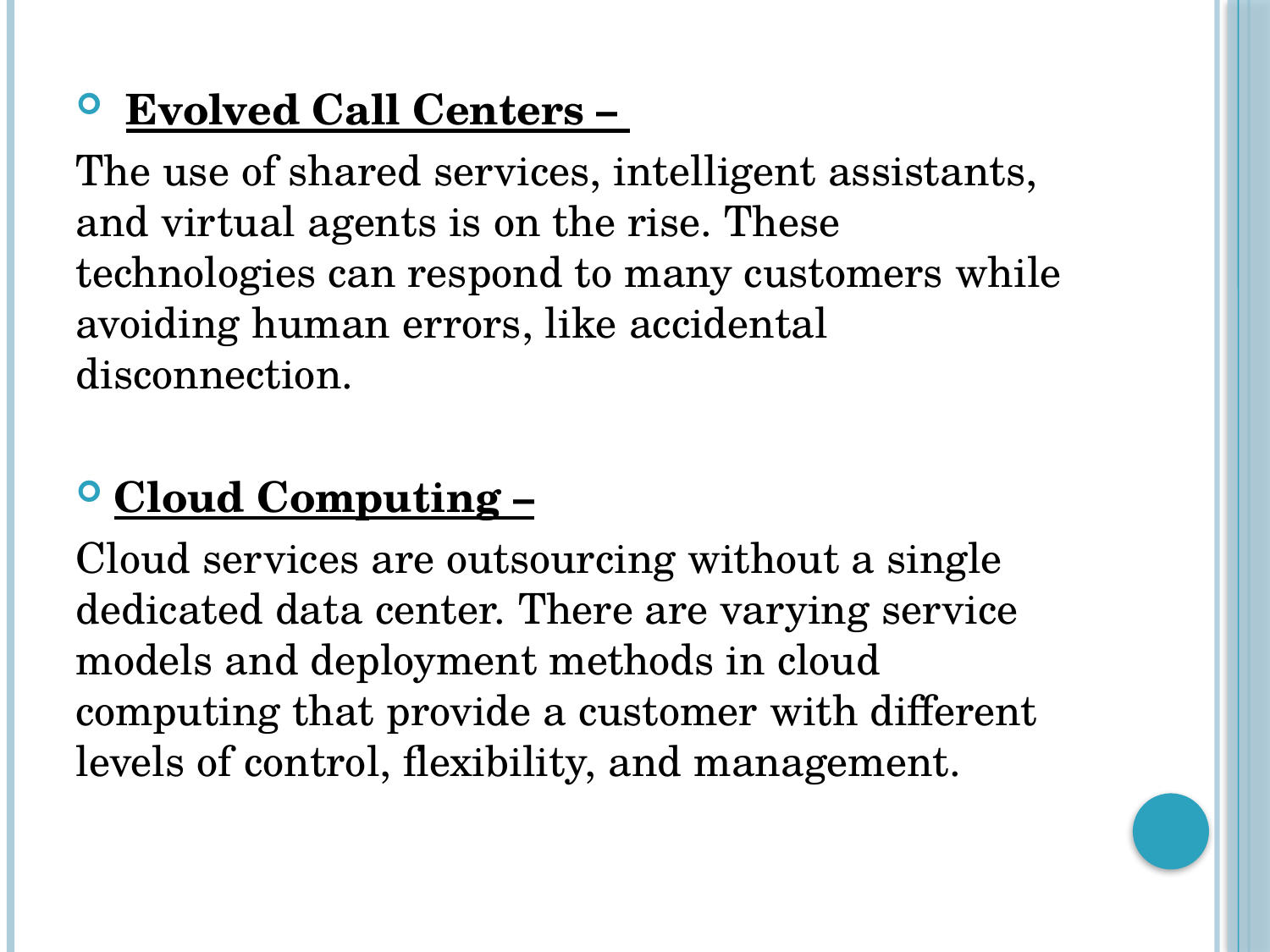

#
 Evolved Call Centers –
The use of shared services, intelligent assistants, and virtual agents is on the rise. These technologies can respond to many customers while avoiding human errors, like accidental disconnection.

Cloud Computing –
Cloud services are outsourcing without a single dedicated data center. There are varying service models and deployment methods in cloud computing that provide a customer with different levels of control, flexibility, and management.